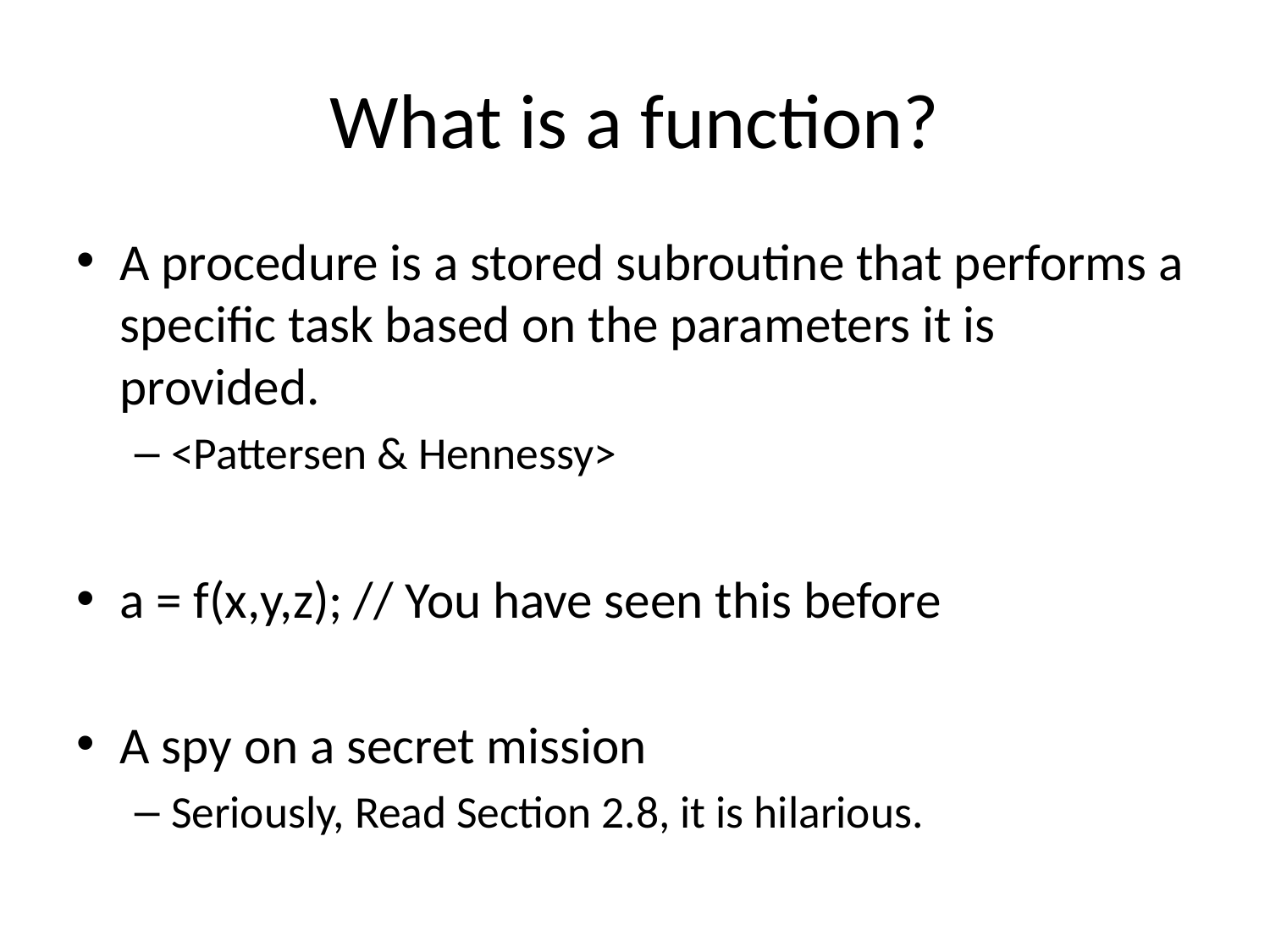

# What is a function?
A procedure is a stored subroutine that performs a specific task based on the parameters it is provided.
<Pattersen & Hennessy>

a = f(x,y,z);	// You have seen this before

A spy on a secret mission
Seriously, Read Section 2.8, it is hilarious.